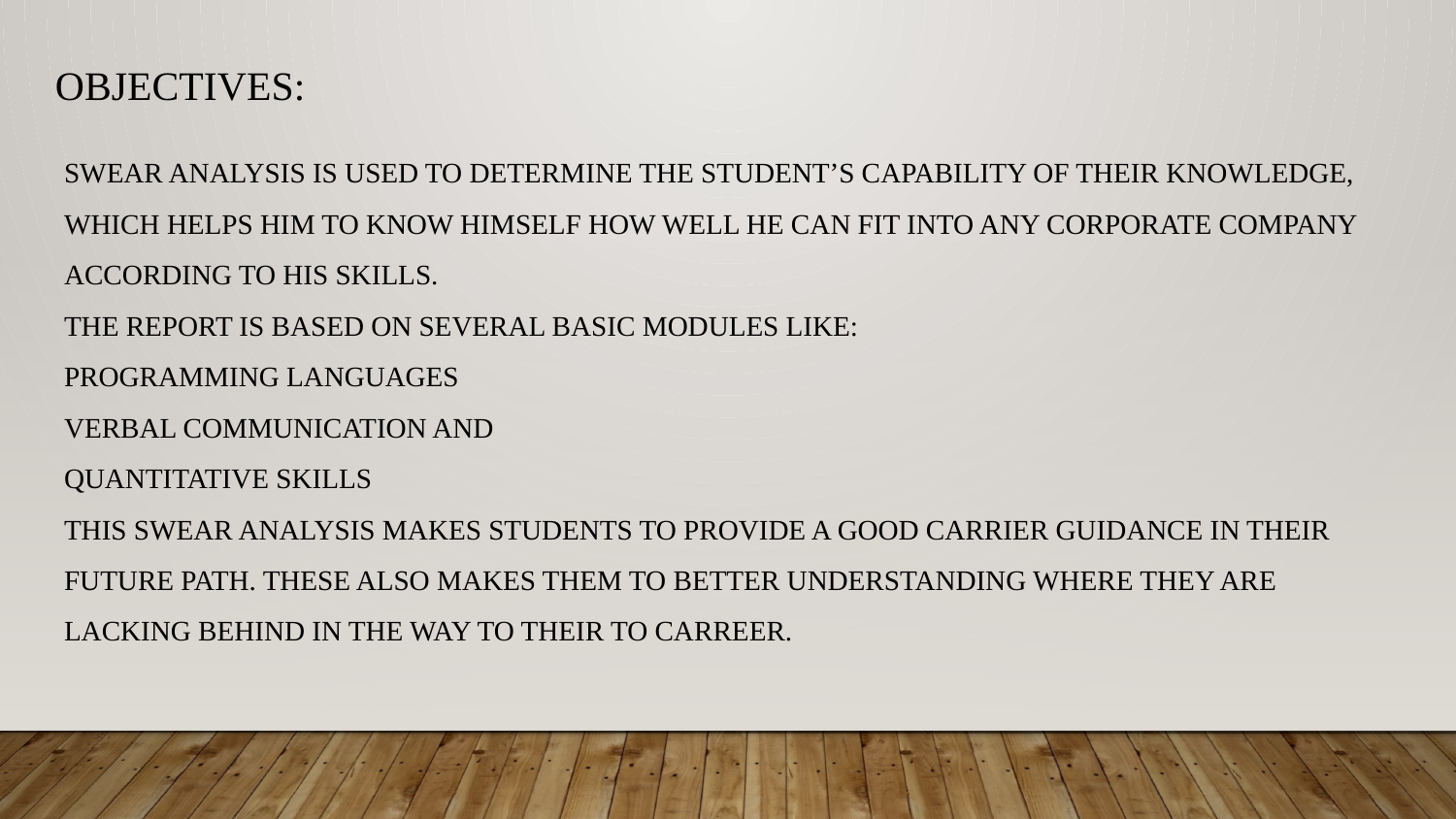

OBJECTIVES:
# Swear Analysis is used to determine the student’s capability of their knowledge, which helps him to know himself how well he can fit into any corporate company according to his skills. The report is based on several basic modules like: Programming Languages Verbal Communication and Quantitative Skills This swear analysis makes students to provide a good carrier guidance in their future path. These also makes them to better understanding where they are lacking behind in the way to their to carreer.